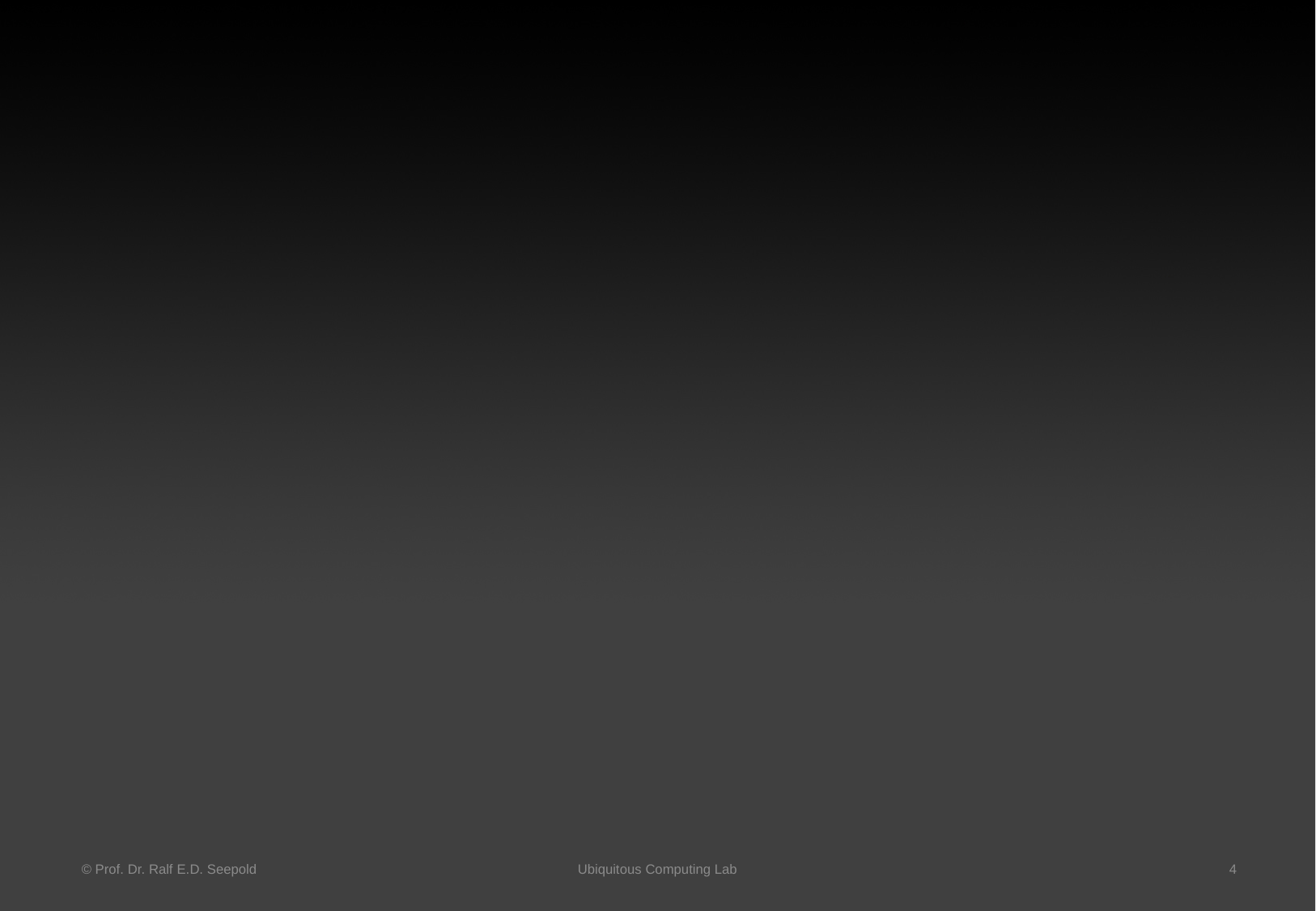

#

Ubiquitous Computing Lab
© Prof. Dr. Ralf E.D. Seepold
4